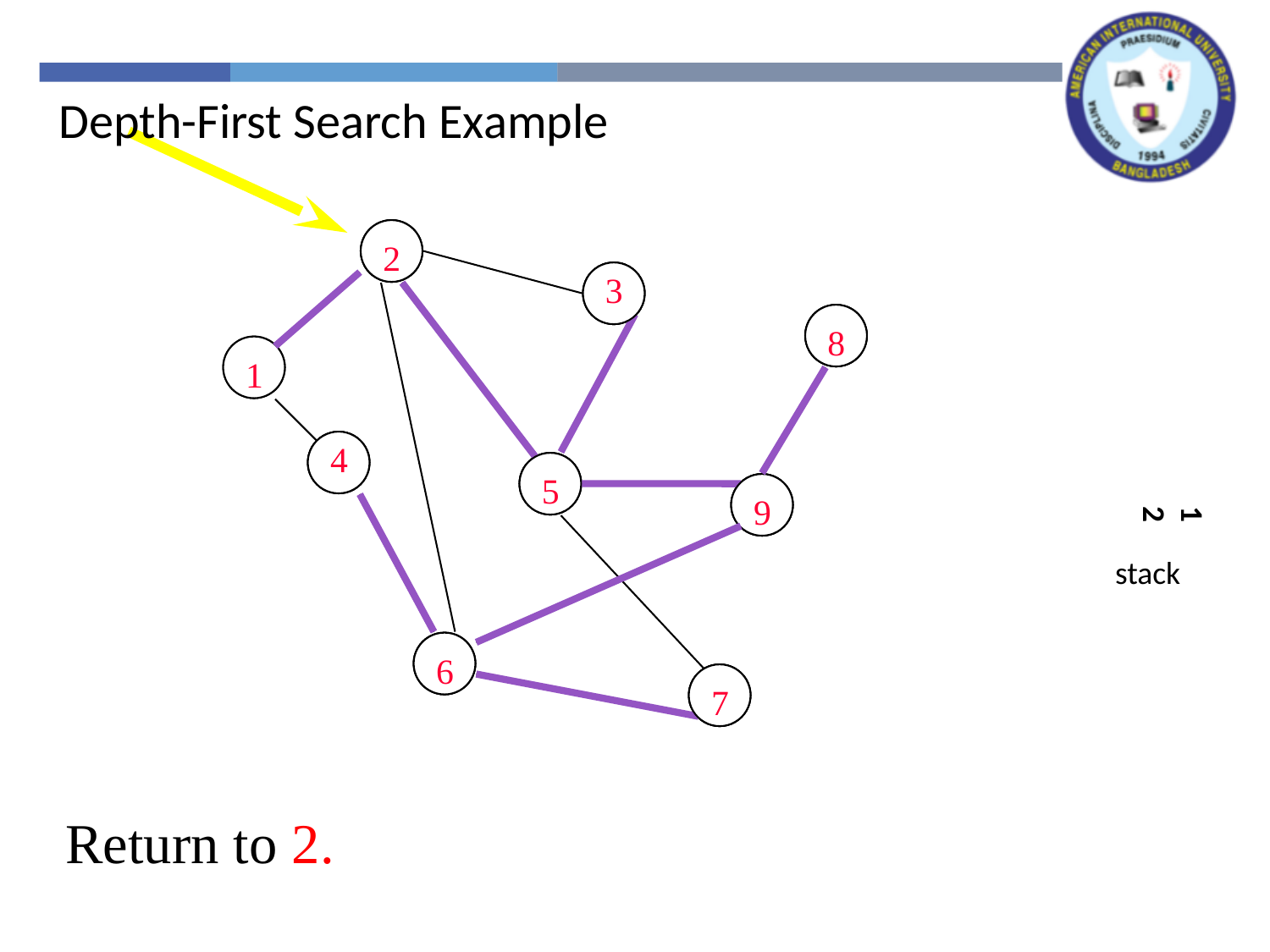

Depth-First Search Example

2

2
2

3

3

3

8

8

8

1
1

4

4

4

5

5
5

9

9

9

1 2

stack

6

6
6

7

7

7
Return to 2.